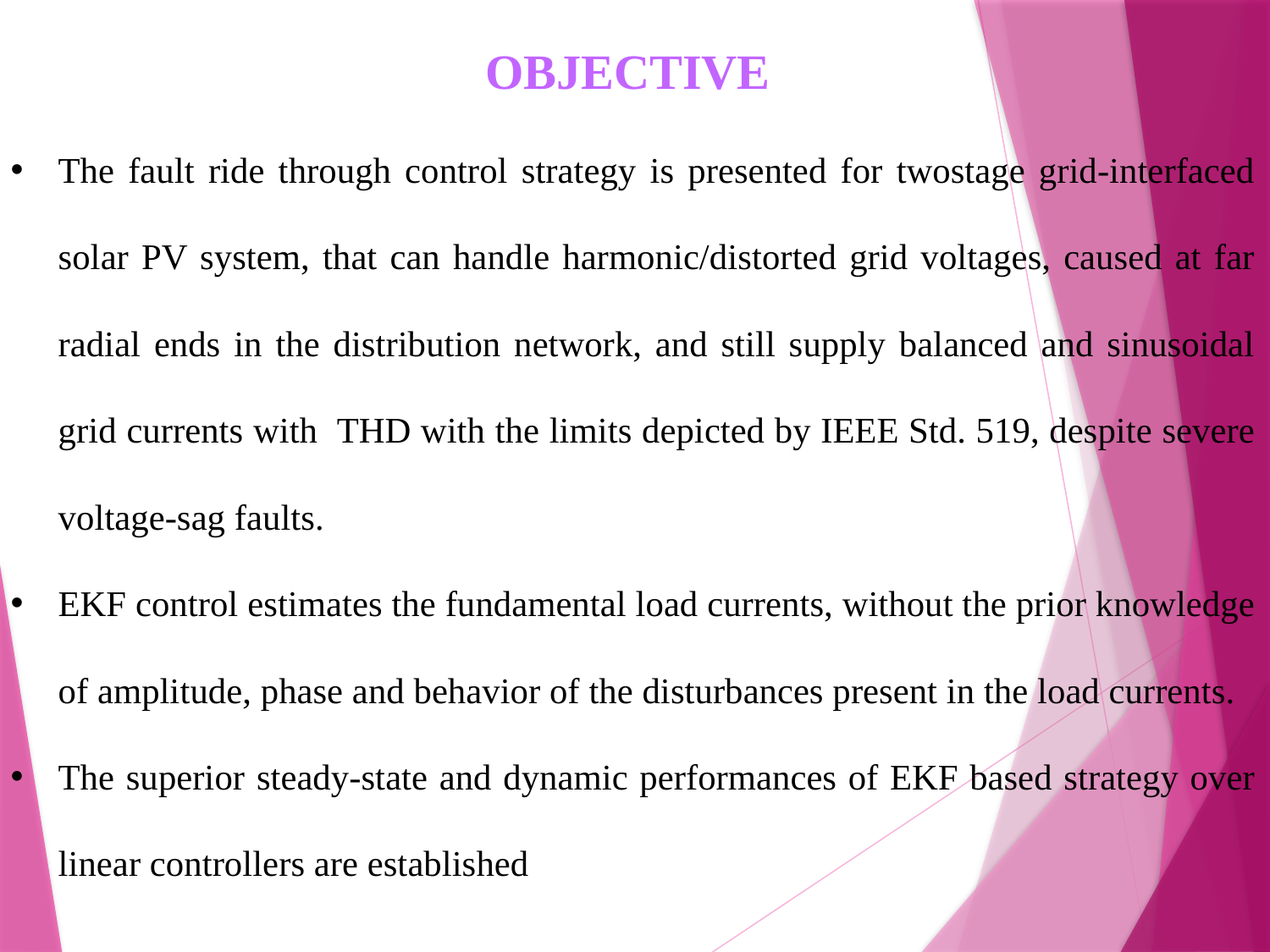

OBJECTIVE
The fault ride through control strategy is presented for twostage grid-interfaced solar PV system, that can handle harmonic/distorted grid voltages, caused at far radial ends in the distribution network, and still supply balanced and sinusoidal grid currents with  THD with the limits depicted by IEEE Std. 519, despite severe voltage-sag faults.
EKF control estimates the fundamental load currents, without the prior knowledge of amplitude, phase and behavior of the disturbances present in the load currents.
The superior steady-state and dynamic performances of EKF based strategy over linear controllers are established